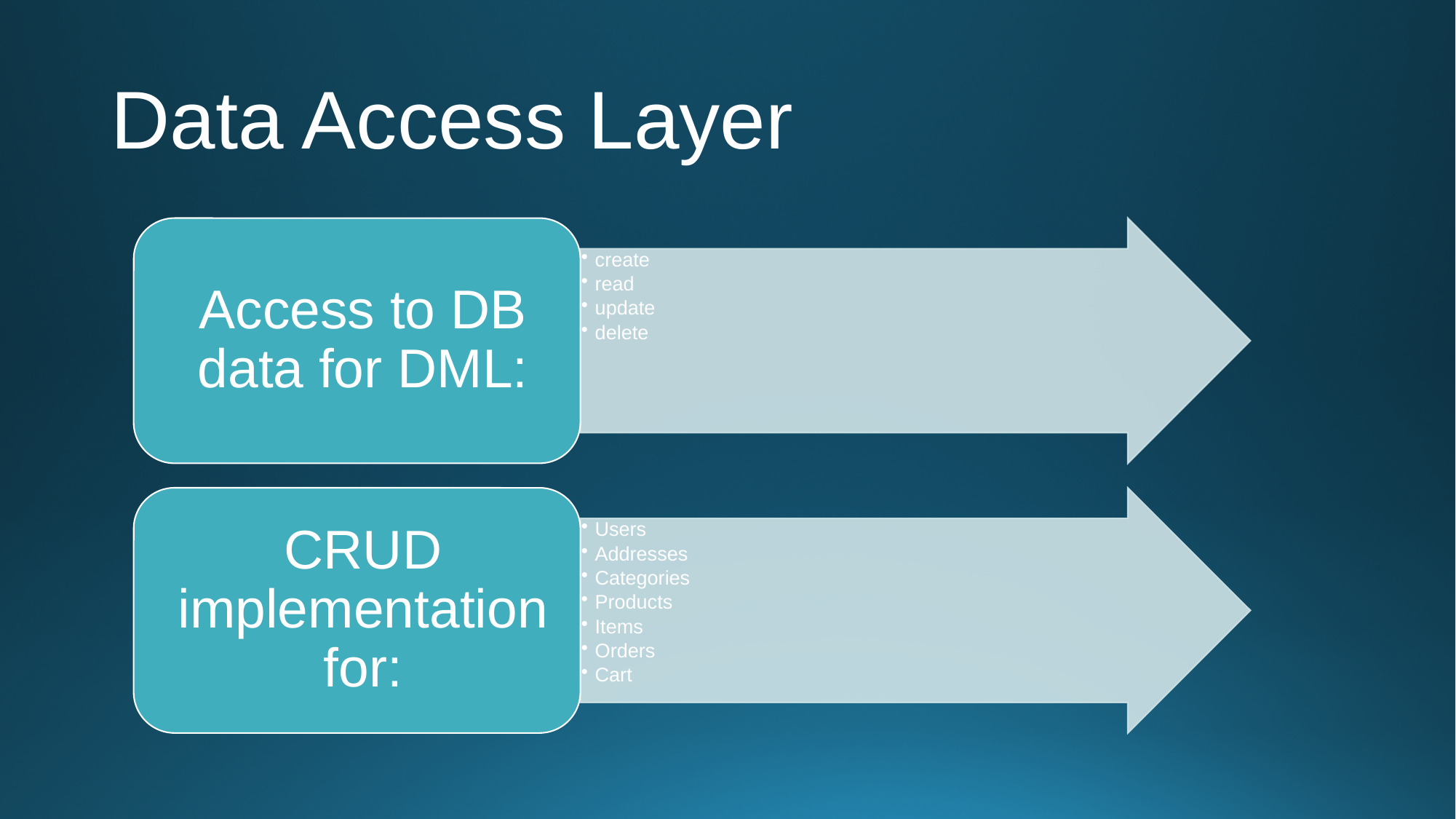

# Data Access Layer

create
read
update
delete
Access to DB data for DML:
Users
Addresses
Categories
Products
Items
Orders
Cart
CRUD implementation for: